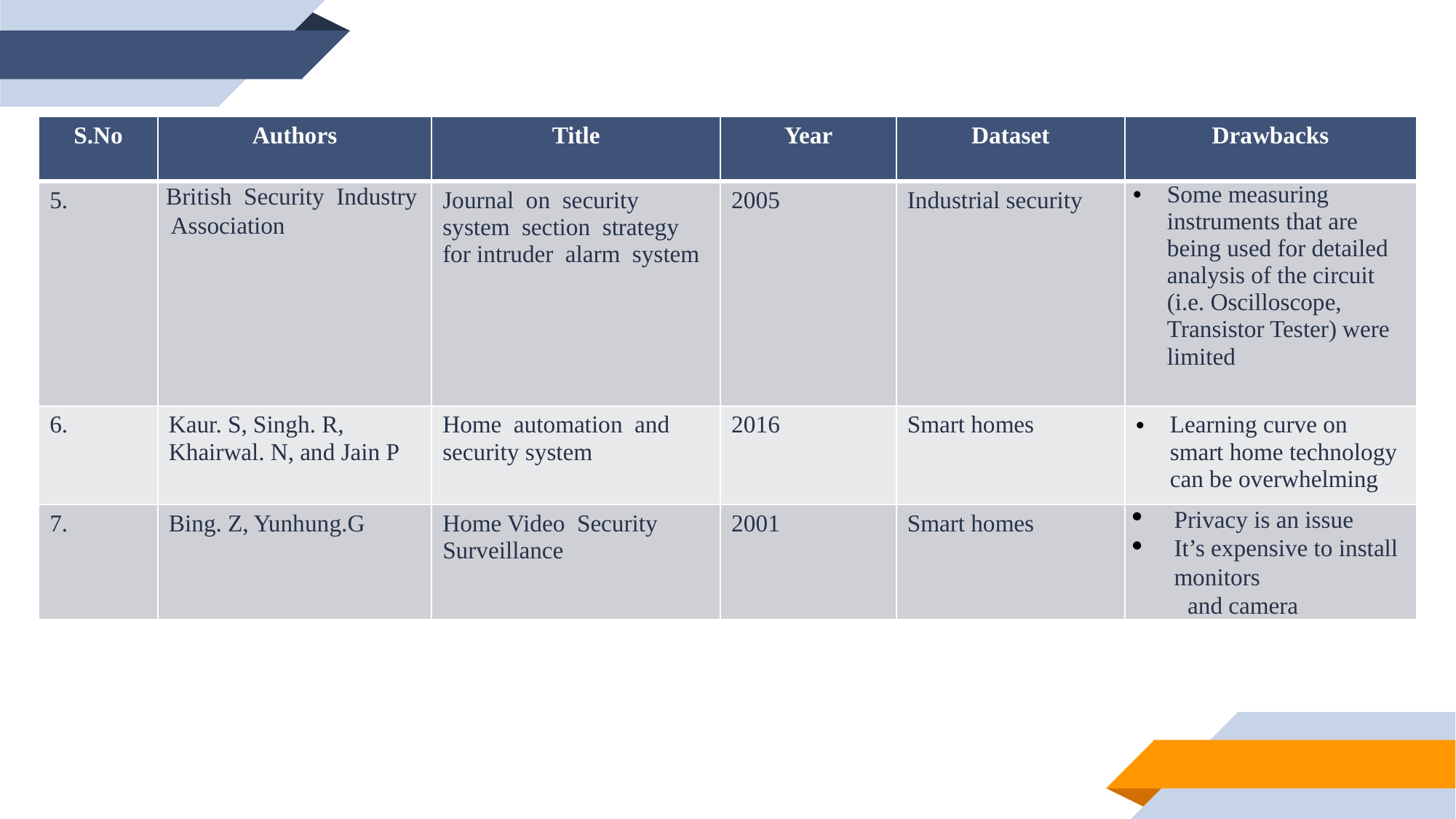

| S.No | Authors | Title | Year | Dataset | Drawbacks |
| --- | --- | --- | --- | --- | --- |
| 5. | British Security Industry Association | Journal on security system section strategy for intruder alarm system | 2005 | Industrial security | Some measuring instruments that are being used for detailed analysis of the circuit (i.e. Oscilloscope, Transistor Tester) were limited |
| 6. | Kaur. S, Singh. R, Khairwal. N, and Jain P | Home automation and security system | 2016 | Smart homes | Learning curve on smart home technology can be overwhelming |
| 7. | Bing. Z, Yunhung.G | Home Video Security Surveillance | 2001 | Smart homes | Privacy is an issue It’s expensive to install monitors and camera |